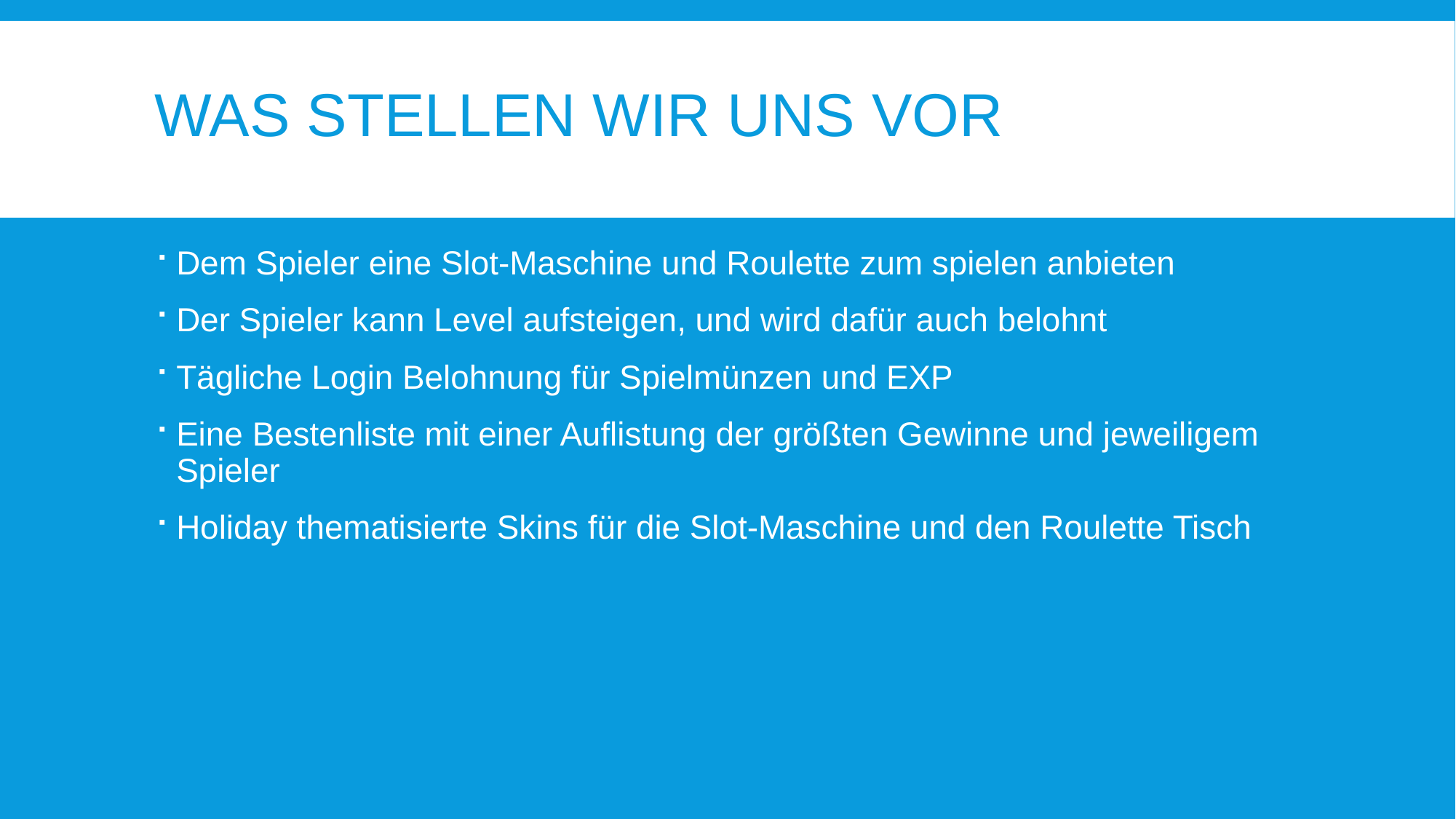

# Was stellen wir uns vor
Dem Spieler eine Slot-Maschine und Roulette zum spielen anbieten
Der Spieler kann Level aufsteigen, und wird dafür auch belohnt
Tägliche Login Belohnung für Spielmünzen und EXP
Eine Bestenliste mit einer Auflistung der größten Gewinne und jeweiligem Spieler
Holiday thematisierte Skins für die Slot-Maschine und den Roulette Tisch